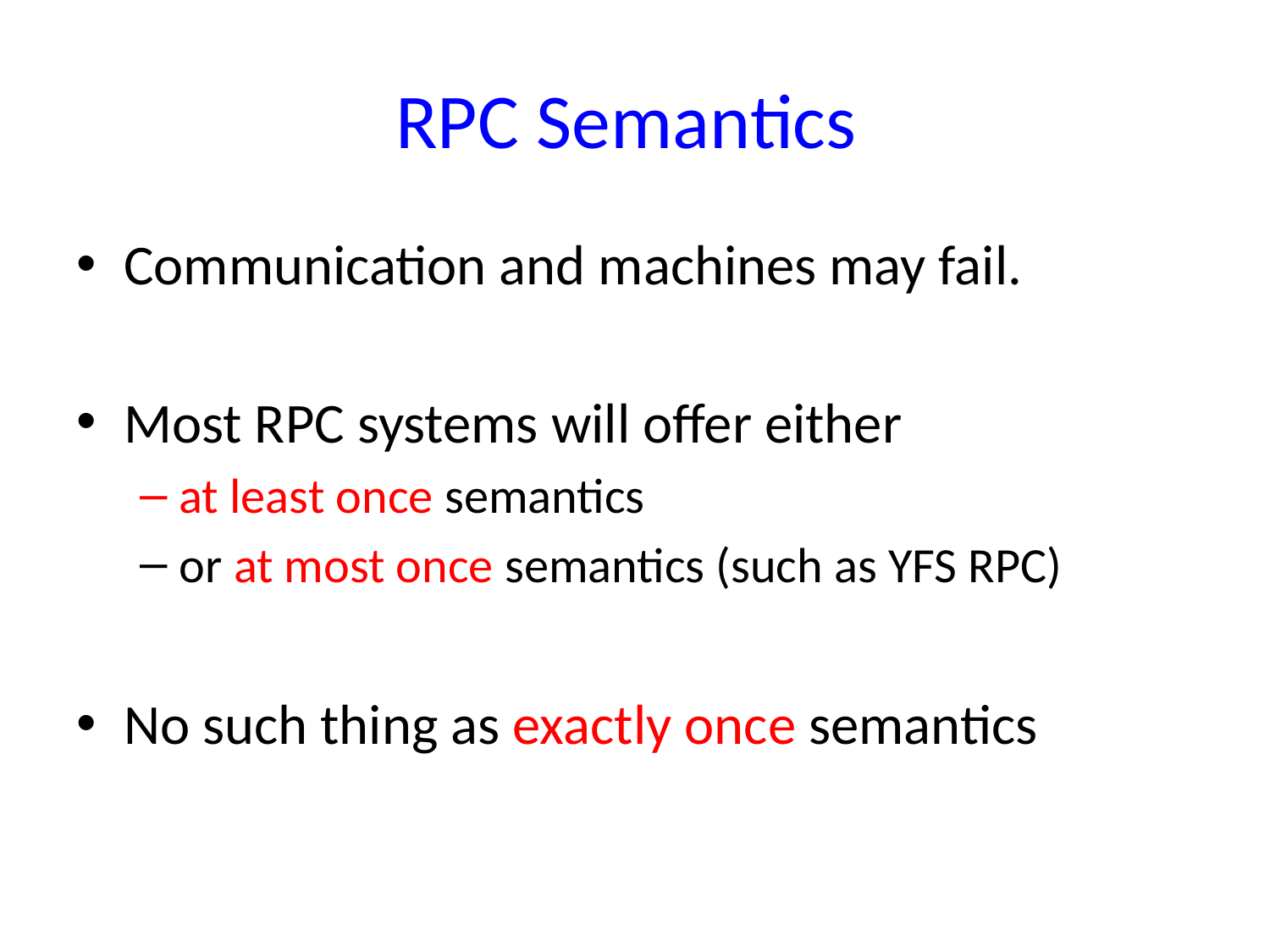

# RPC Semantics
Communication and machines may fail.

Most RPC systems will offer either
at least once semantics
or at most once semantics (such as YFS RPC)

No such thing as exactly once semantics